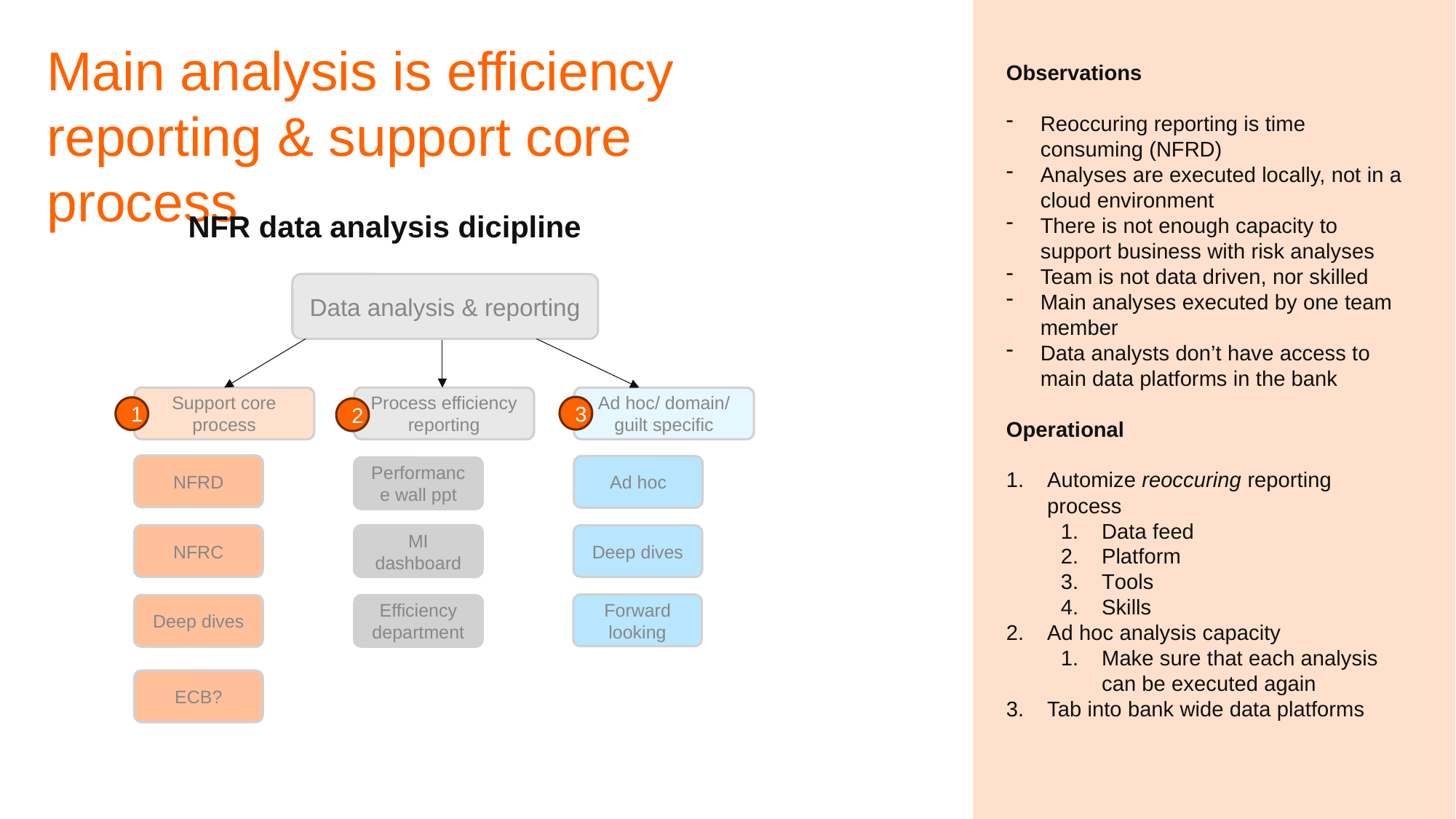

# Main analysis is efficiency reporting & support core process
Observations

Reoccuring reporting is time consuming (NFRD)
Analyses are executed locally, not in a cloud environment
There is not enough capacity to support business with risk analyses
Team is not data driven, nor skilled
Main analyses executed by one team member
Data analysts don’t have access to main data platforms in the bank

Operational

Automize reoccuring reporting process
Data feed
Platform
Tools
Skills
Ad hoc analysis capacity
Make sure that each analysis can be executed again
Tab into bank wide data platforms
NFR data analysis dicipline
Data analysis & reporting
Support core process
Process efficiency reporting
Ad hoc/ domain/ guilt specific
3
1
2
NFRD
Ad hoc
Performance wall ppt
NFRC
MI dashboard
Deep dives
Forward looking
Deep dives
Efficiency department
ECB?